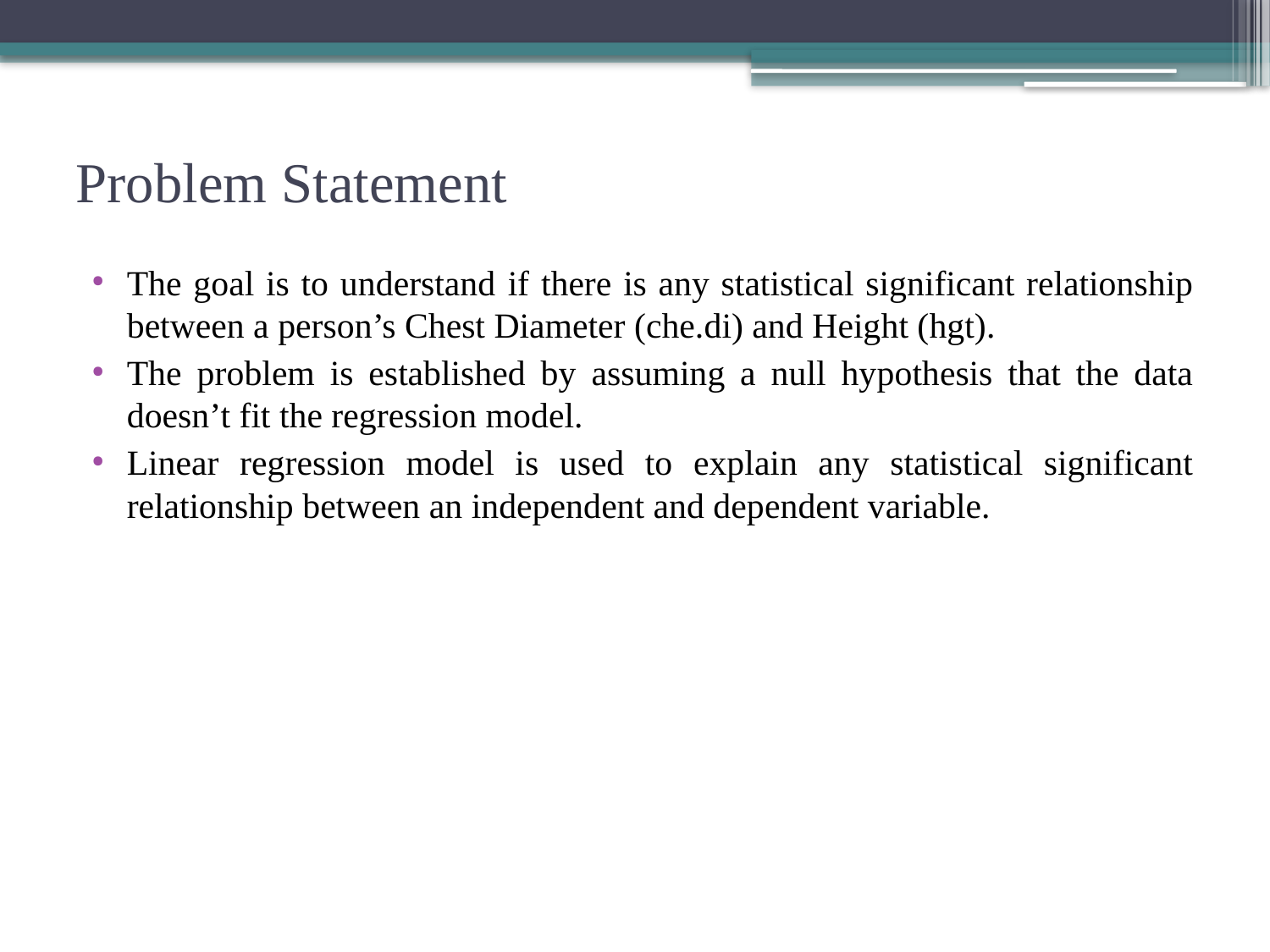

# Problem Statement
The goal is to understand if there is any statistical significant relationship between a person’s Chest Diameter (che.di) and Height (hgt).
The problem is established by assuming a null hypothesis that the data doesn’t fit the regression model.
Linear regression model is used to explain any statistical significant relationship between an independent and dependent variable.